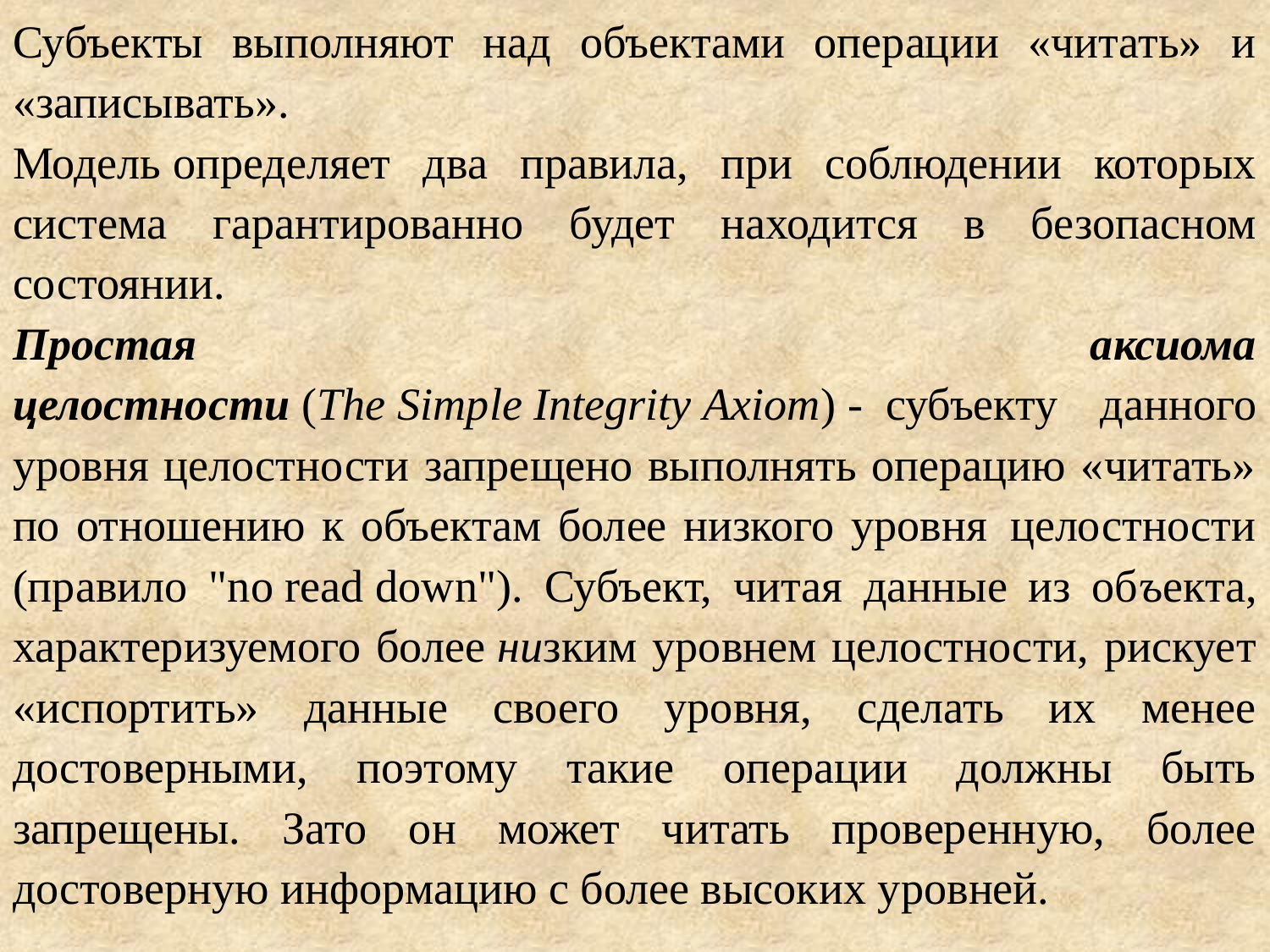

Субъекты выполняют над объектами операции «читать» и «записывать».
Модель определяет два правила, при соблюдении которых система гарантированно будет находится в безопасном состоянии.
Простая аксиома целостности (The Simple Integrity Axiom) -  субъекту данного уровня целостности запрещено выполнять операцию «читать» по отношению к объектам более низкого уровня  целостности (правило "no read down"). Субъект, читая данные из объекта, характеризуемого более низким уровнем целостности, рискует «испортить» данные своего уровня, сделать их менее достоверными, поэтому такие операции должны быть запрещены. Зато он может читать проверенную, более достоверную информацию с более высоких уровней.